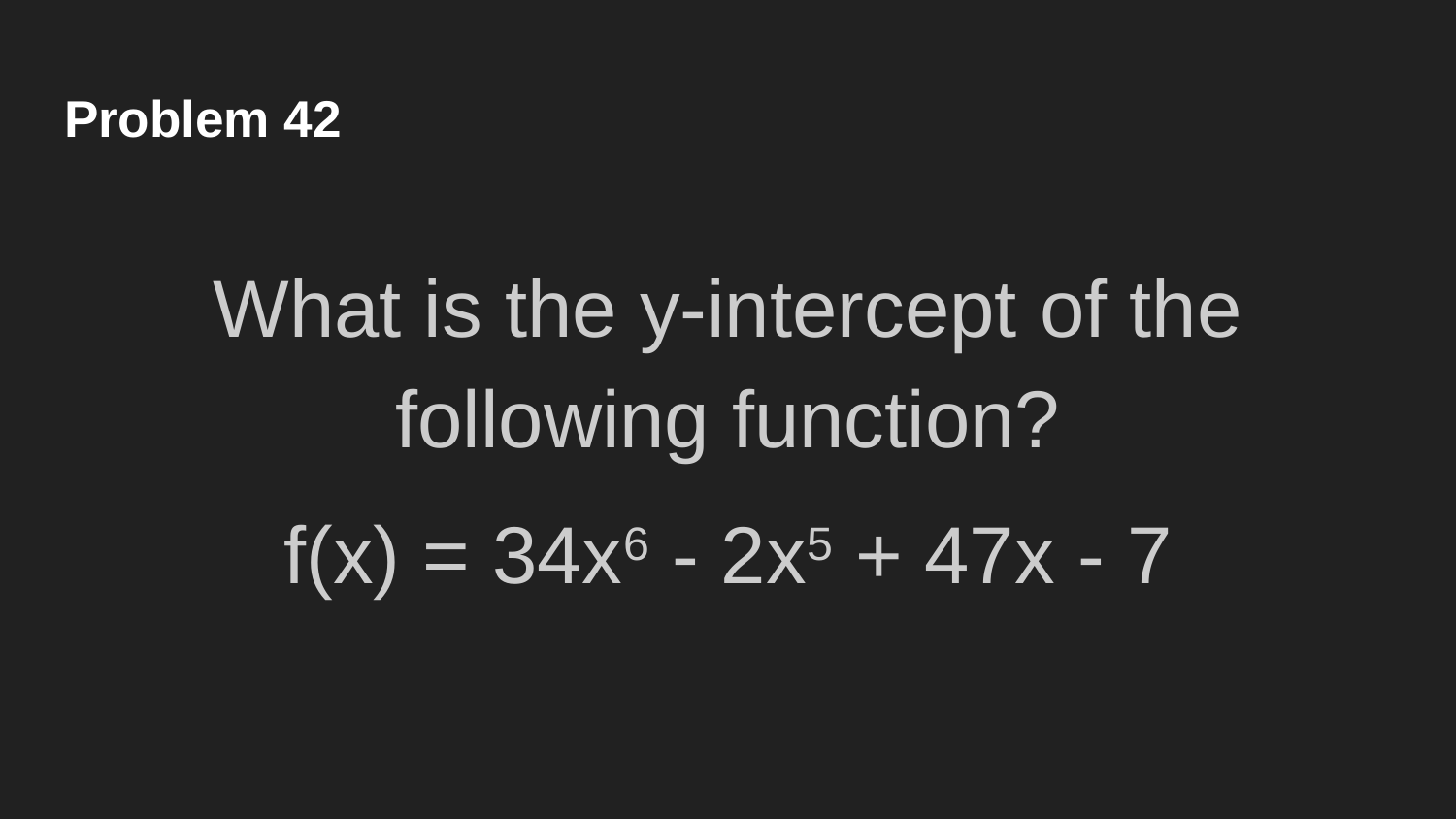

# Problem 42
What is the y-intercept of the following function?
f(x) = 34x6 - 2x5 + 47x - 7